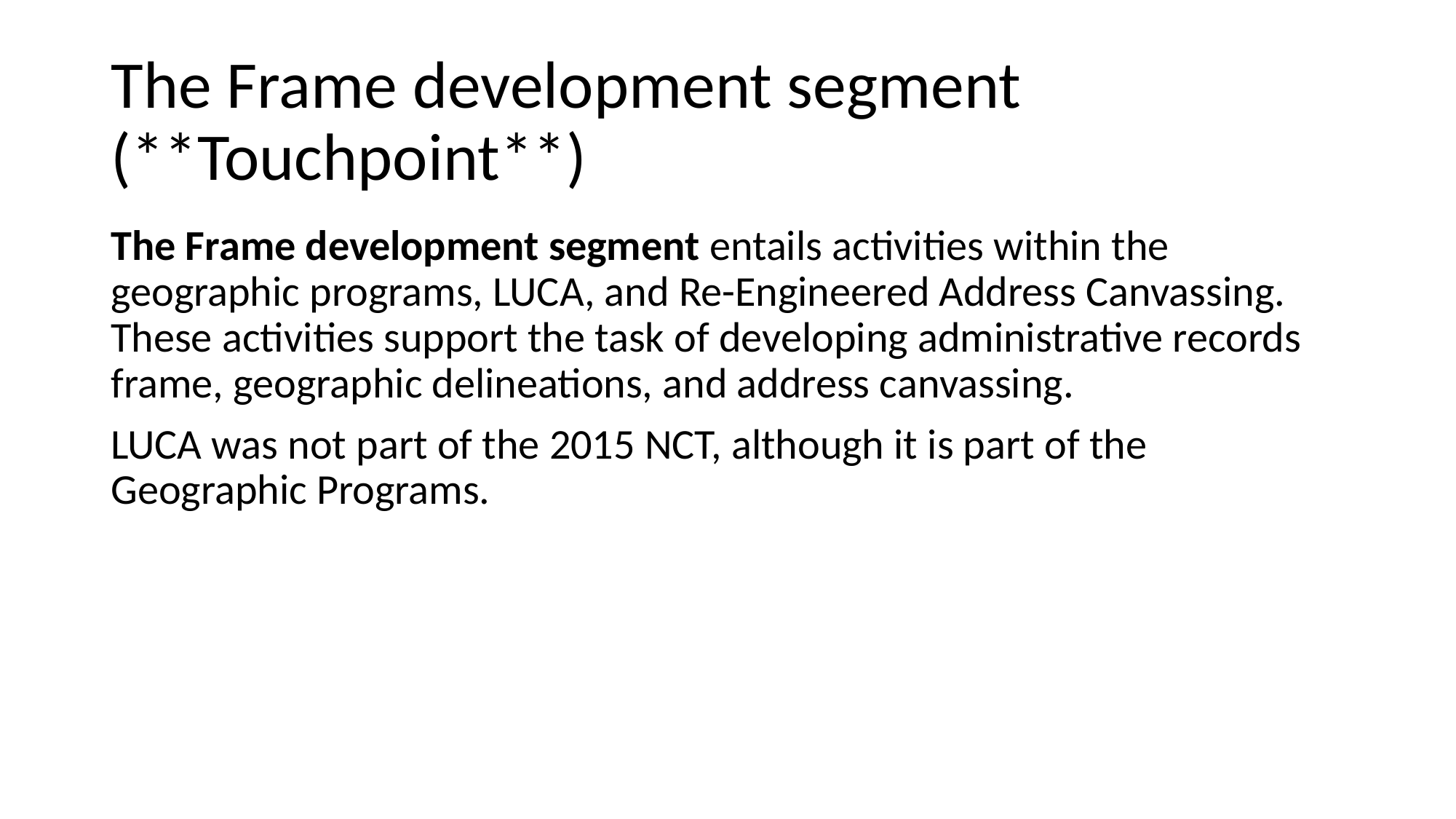

# The Frame development segment (**Touchpoint**)
The Frame development segment entails activities within the geographic programs, LUCA, and Re-Engineered Address Canvassing. These activities support the task of developing administrative records frame, geographic delineations, and address canvassing.
LUCA was not part of the 2015 NCT, although it is part of the Geographic Programs.